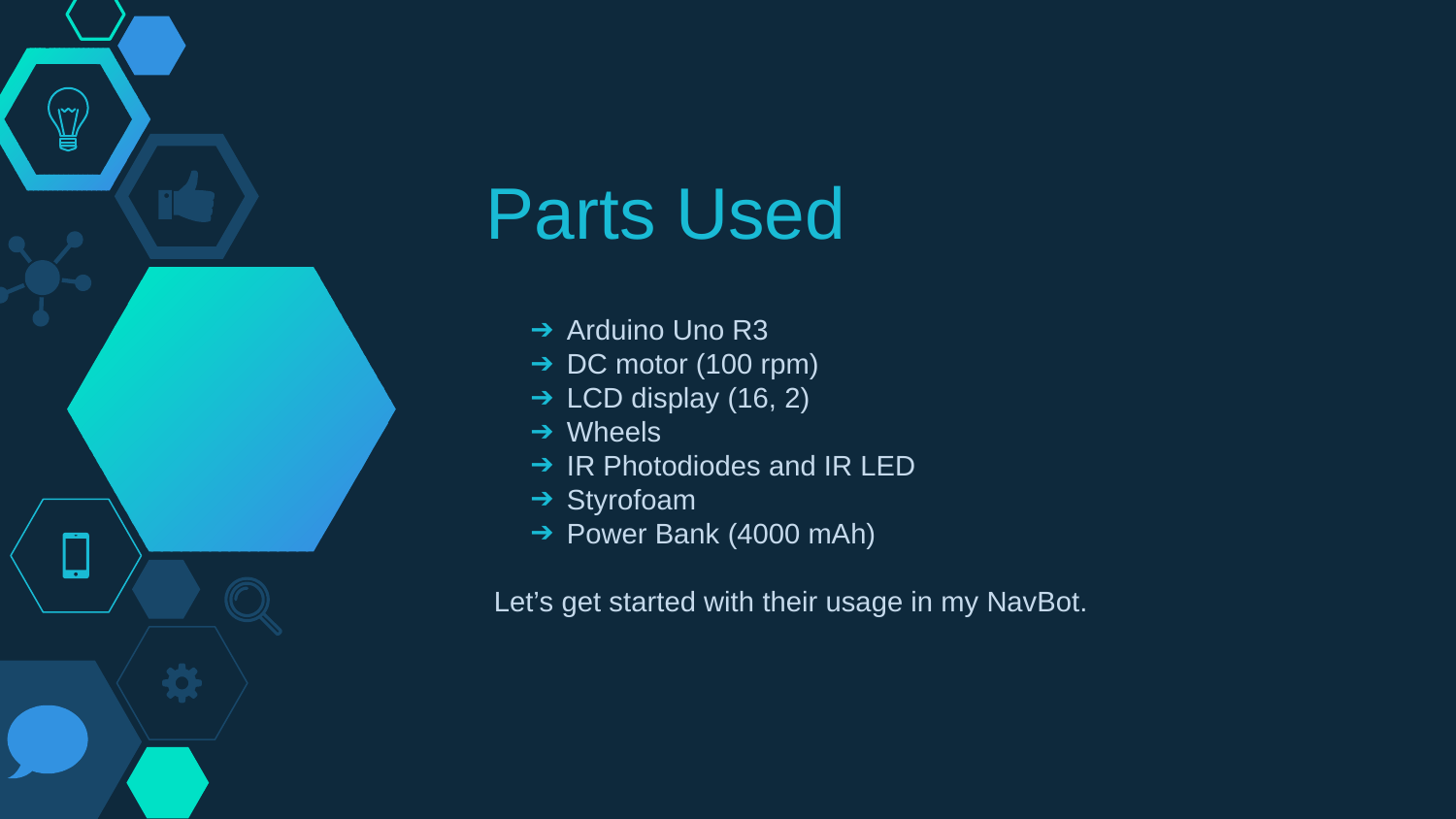

# Parts Used
Arduino Uno R3
DC motor (100 rpm)
LCD display (16, 2)
Wheels
IR Photodiodes and IR LED
Styrofoam
Power Bank (4000 mAh)

Let’s get started with their usage in my NavBot.